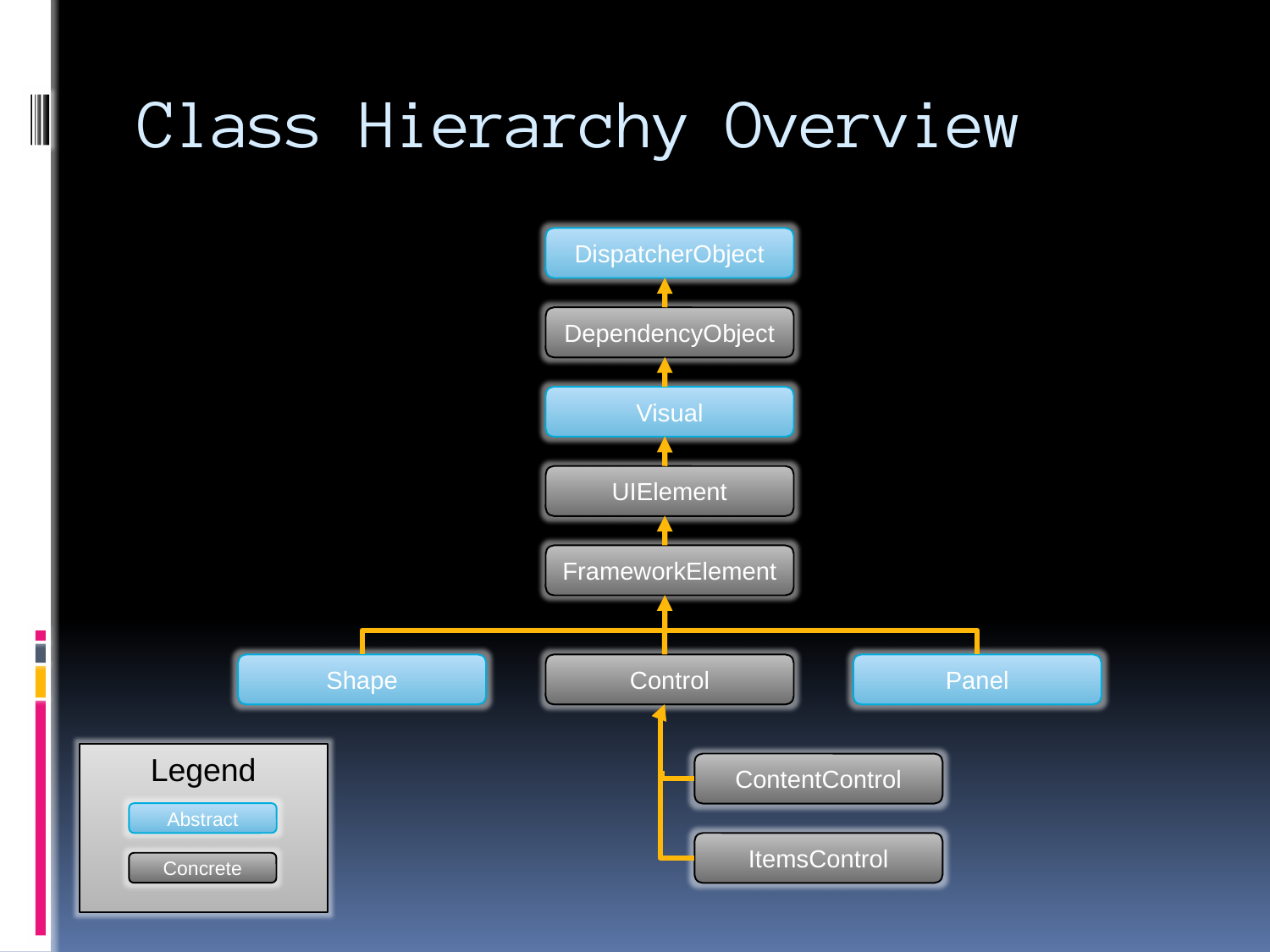

# Class Hierarchy Overview
DispatcherObject
DependencyObject
Visual
UIElement
FrameworkElement
Shape
Control
Panel
Legend
ContentControl
Abstract
ItemsControl
Concrete